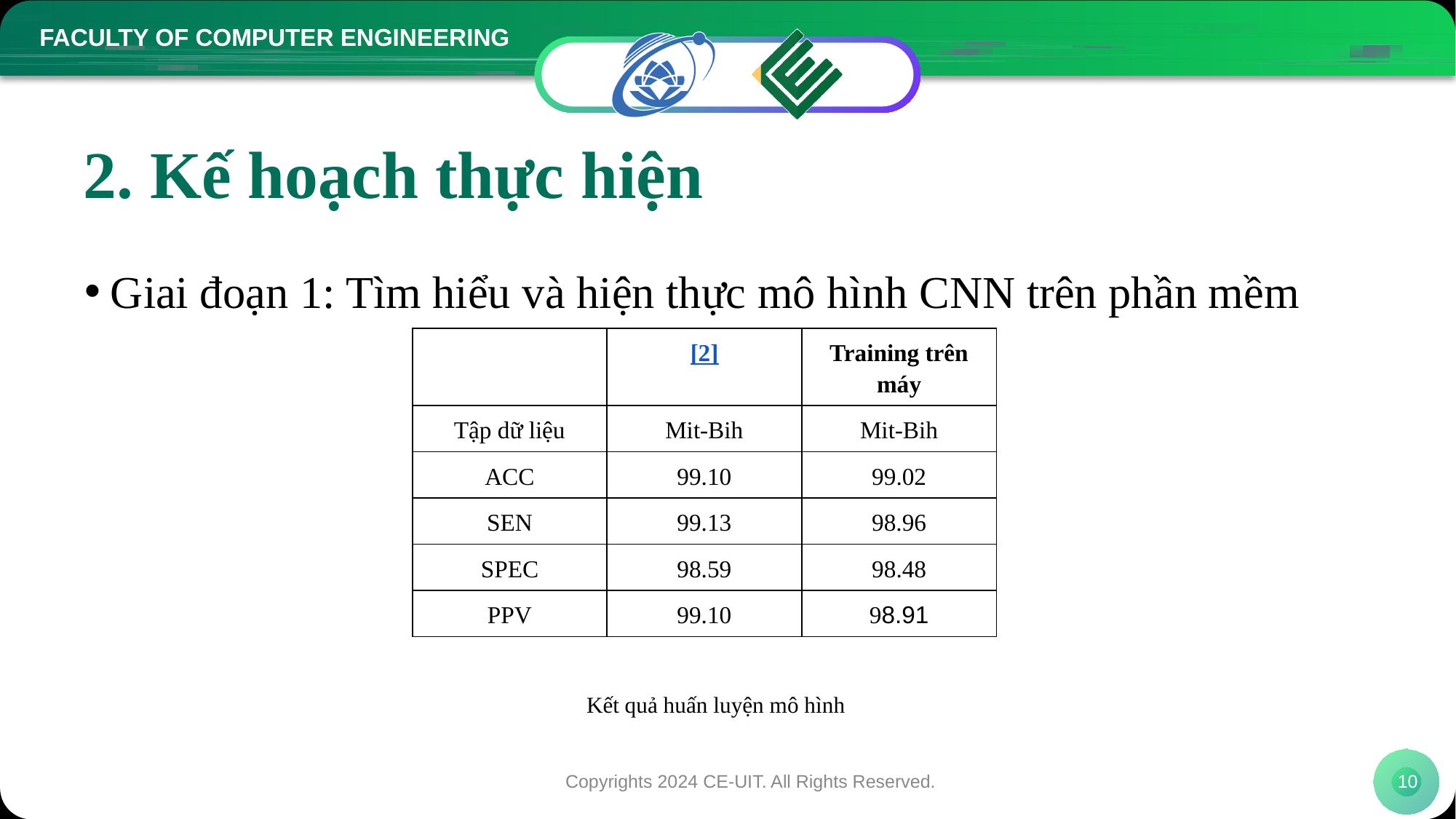

# 2. Kế hoạch thực hiện
Giai đoạn 1: Tìm hiểu và hiện thực mô hình CNN trên phần mềm

|  | [2] | Training trên máy |
| --- | --- | --- |
| Tập dữ liệu | Mit-Bih | Mit-Bih |
| ACC | 99.10 | 99.02 |
| SEN | 99.13 | 98.96 |
| SPEC | 98.59 | 98.48 |
| PPV | 99.10 | 98.91 |
Kết quả huấn luyện mô hình
Copyrights 2024 CE-UIT. All Rights Reserved.
10